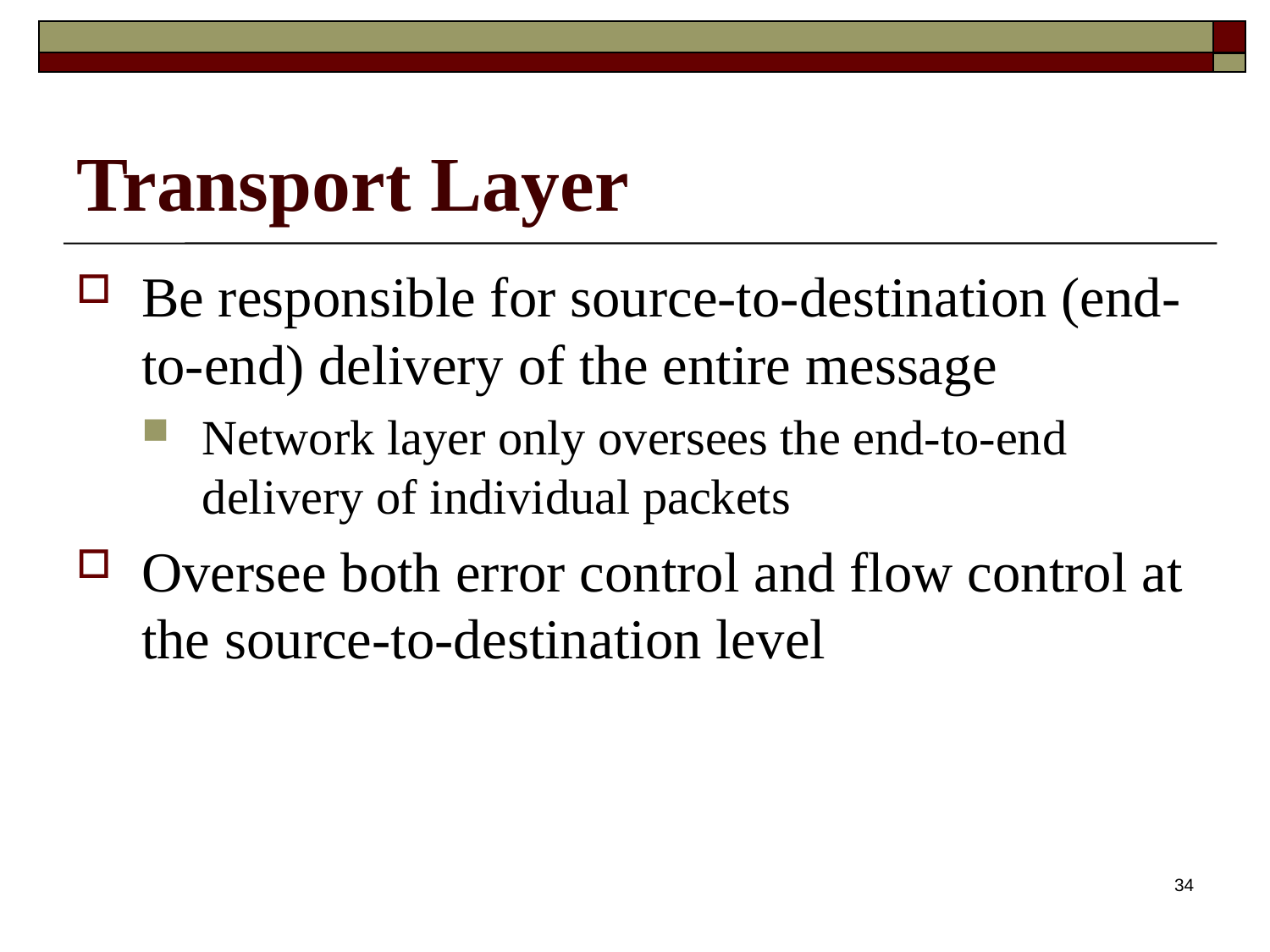

# Transport Layer
Be responsible for source-to-destination (end-to-end) delivery of the entire message
Network layer only oversees the end-to-end delivery of individual packets
Oversee both error control and flow control at the source-to-destination level
34